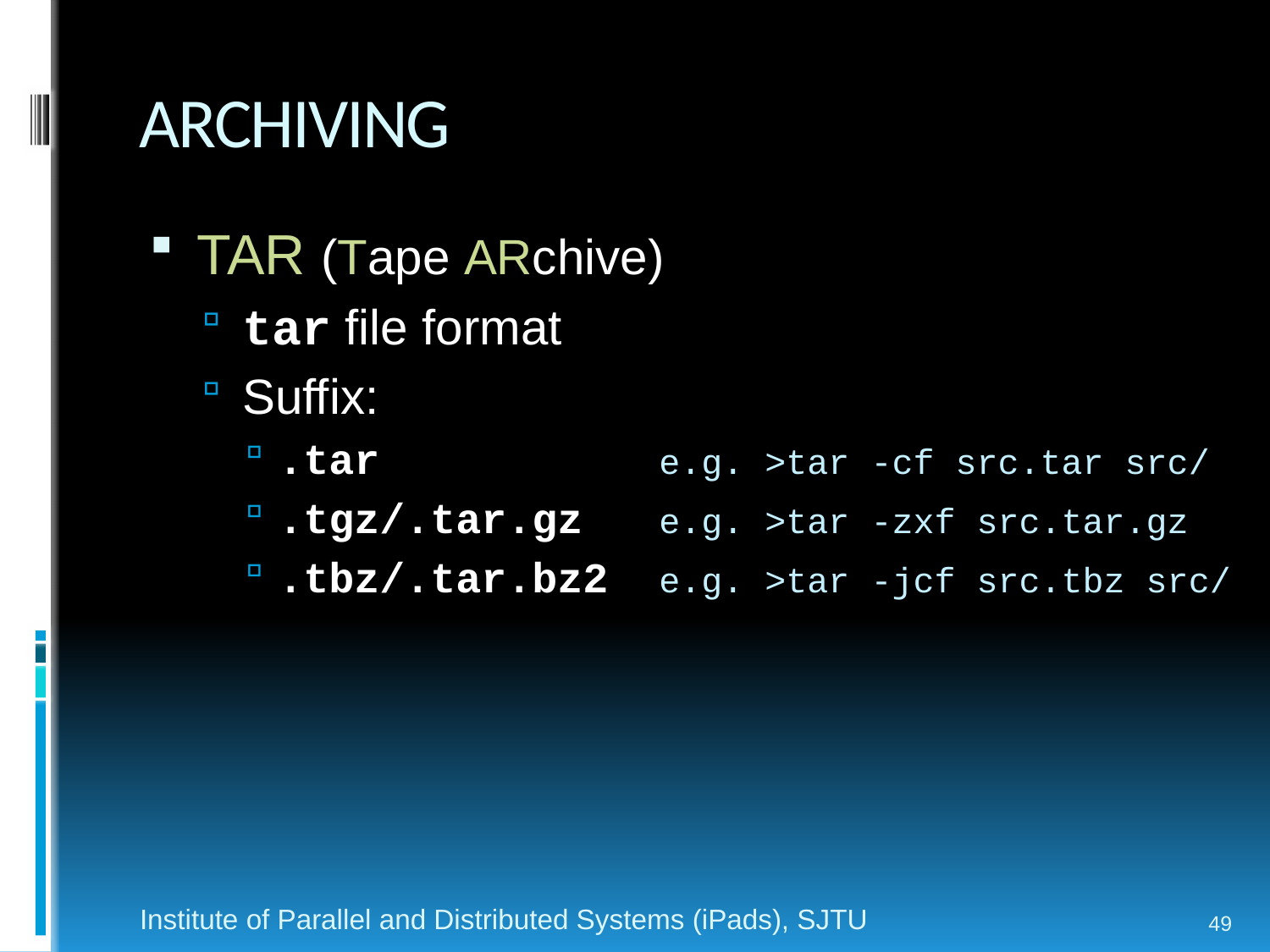

# ARCHIVING
TAR (Tape ARchive)
tar file format
Suffix:
.tar  		e.g. >tar -cf src.tar src/
.tgz/.tar.gz	e.g. >tar -zxf src.tar.gz
.tbz/.tar.bz2	e.g. >tar -jcf src.tbz src/

Institute of Parallel and Distributed Systems (iPads), SJTU
49